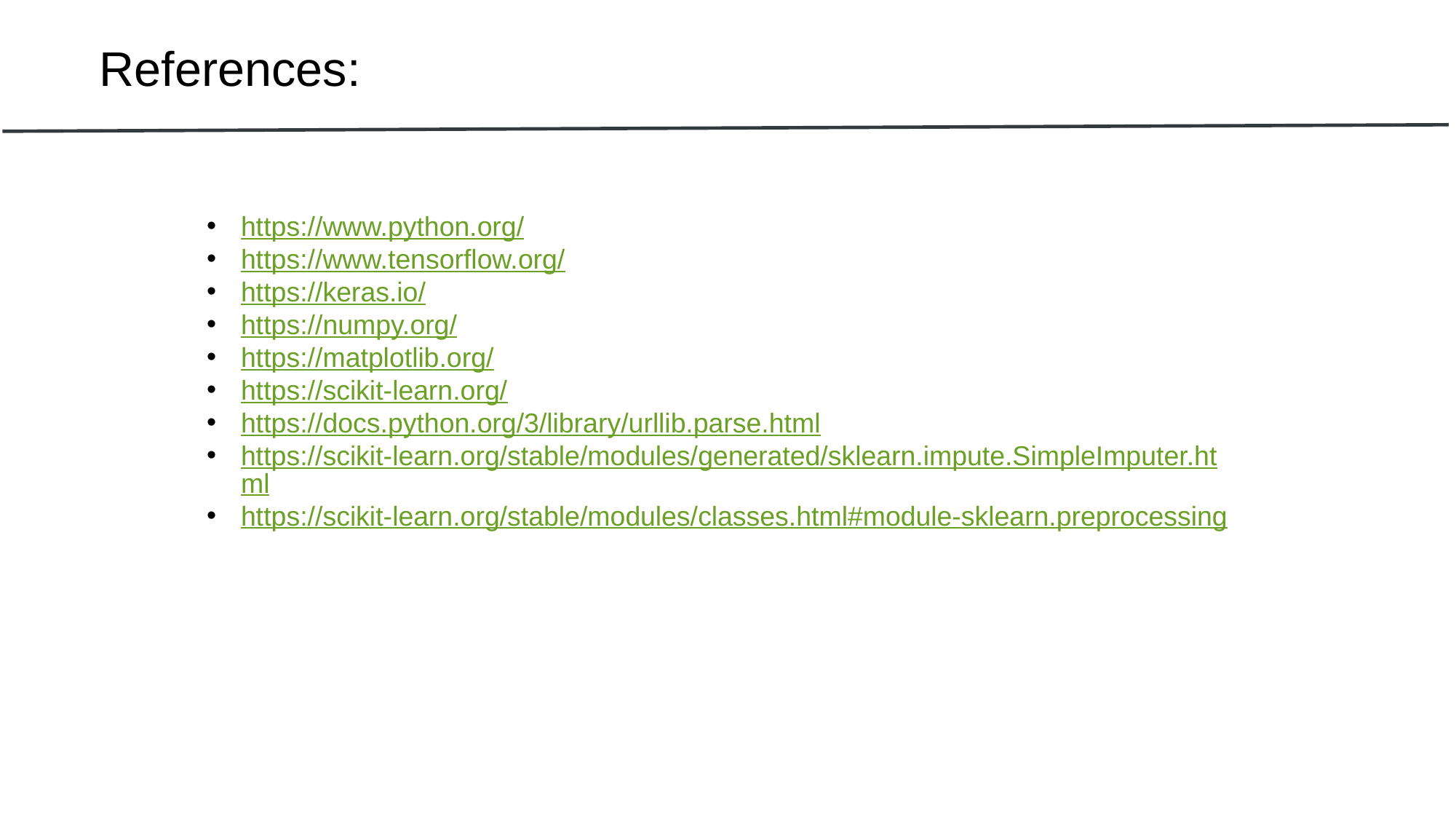

References:
https://www.python.org/
https://www.tensorflow.org/
https://keras.io/
https://numpy.org/
https://matplotlib.org/
https://scikit-learn.org/
https://docs.python.org/3/library/urllib.parse.html
https://scikit-learn.org/stable/modules/generated/sklearn.impute.SimpleImputer.html
https://scikit-learn.org/stable/modules/classes.html#module-sklearn.preprocessing